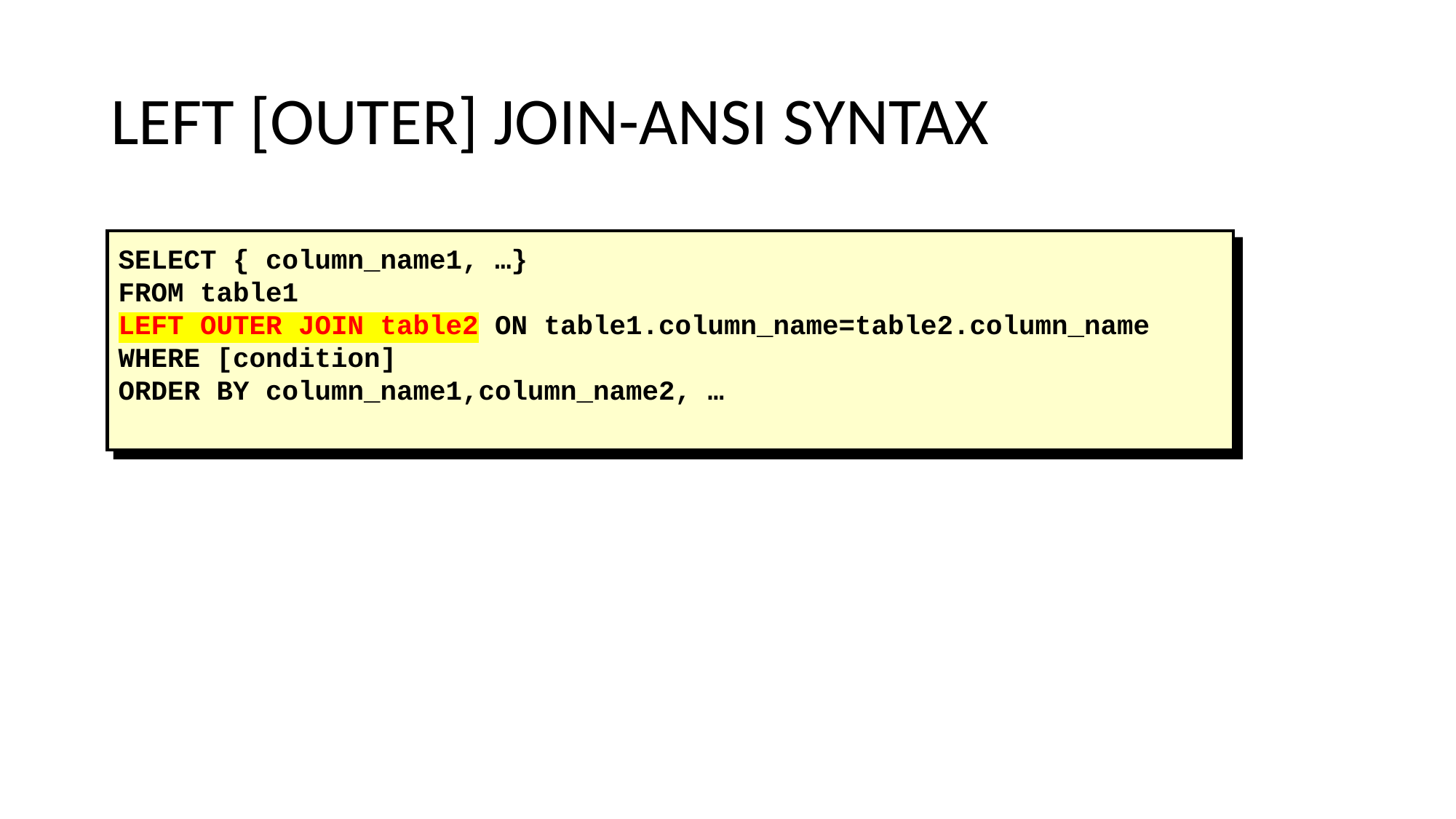

# LEFT [OUTER] JOIN-ANSI SYNTAX
SELECT { column_name1, …}
FROM table1
LEFT OUTER JOIN table2 ON table1.column_name=table2.column_name
WHERE [condition]
ORDER BY column_name1,column_name2, …